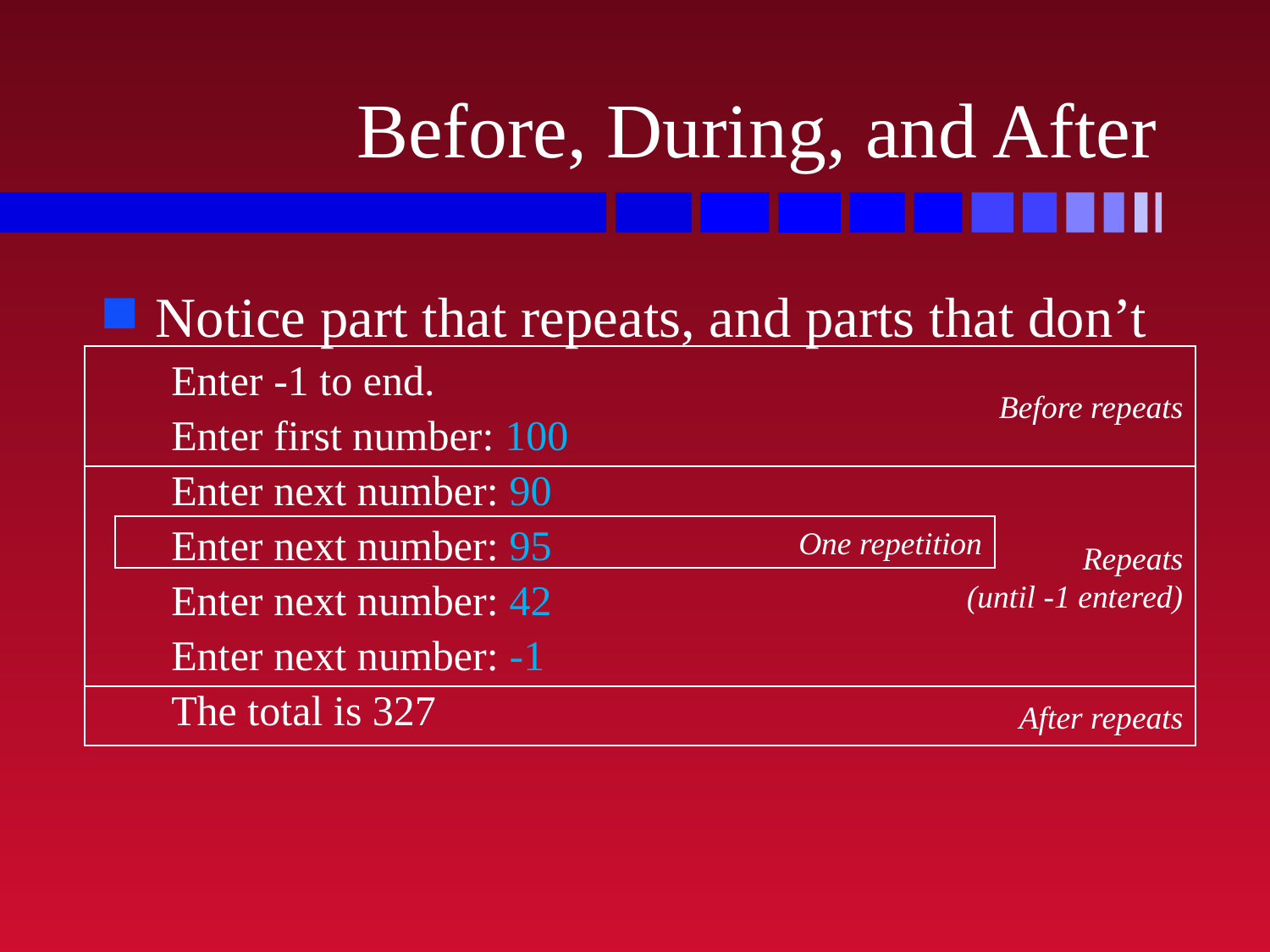

# Before, During, and After
Notice part that repeats, and parts that don’t
Enter -1 to end.
Enter first number: 100
Enter next number: 90
Enter next number: 95
Enter next number: 42
Enter next number: -1
The total is 327
Before repeats
Repeats
(until -1 entered)
One repetition
After repeats